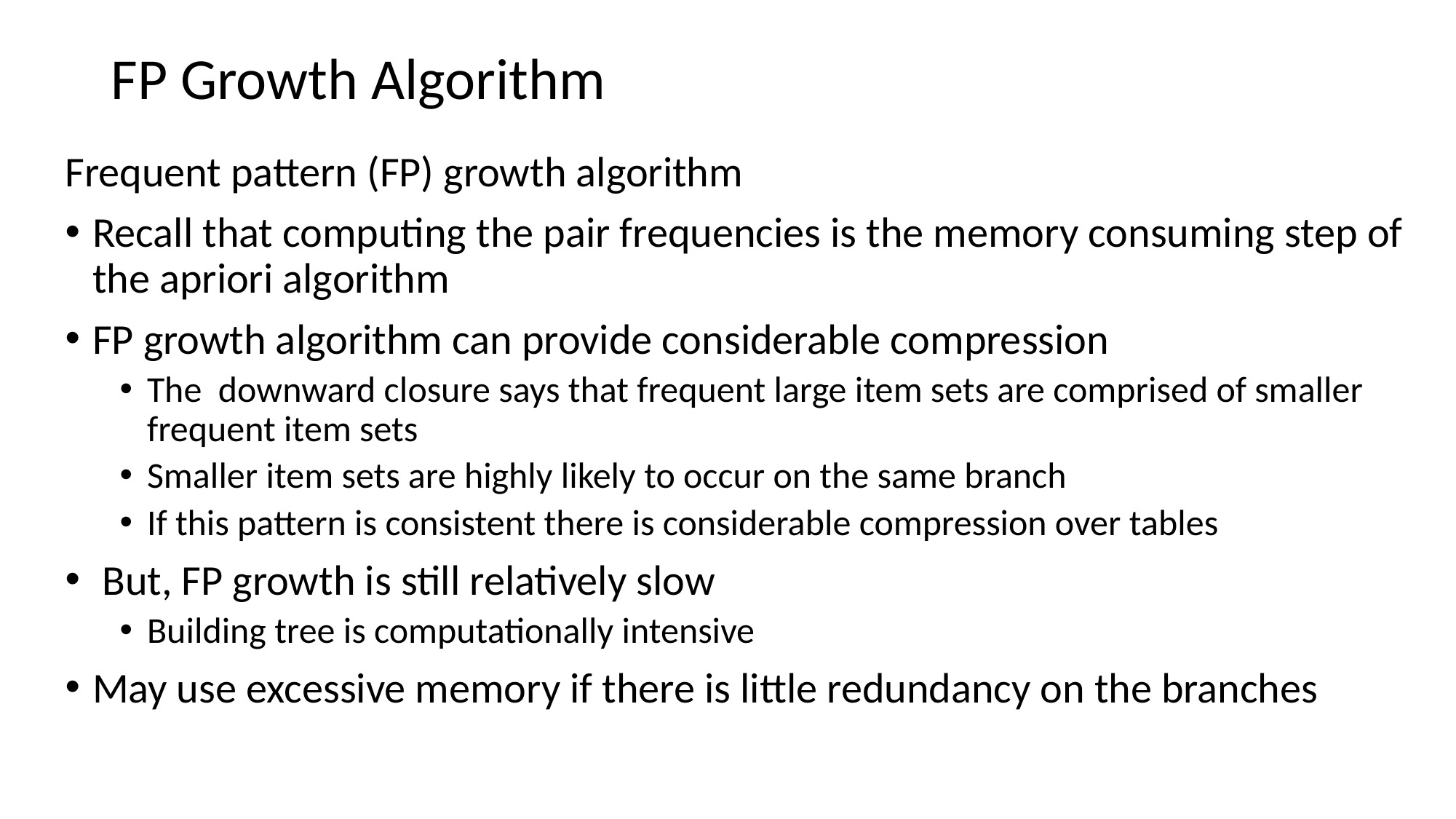

# FP Growth Algorithm
Frequent pattern (FP) growth algorithm
Recall that computing the pair frequencies is the memory consuming step of the apriori algorithm
FP growth algorithm can provide considerable compression
The  downward closure says that frequent large item sets are comprised of smaller frequent item sets
Smaller item sets are highly likely to occur on the same branch
If this pattern is consistent there is considerable compression over tables
 But, FP growth is still relatively slow
Building tree is computationally intensive
May use excessive memory if there is little redundancy on the branches